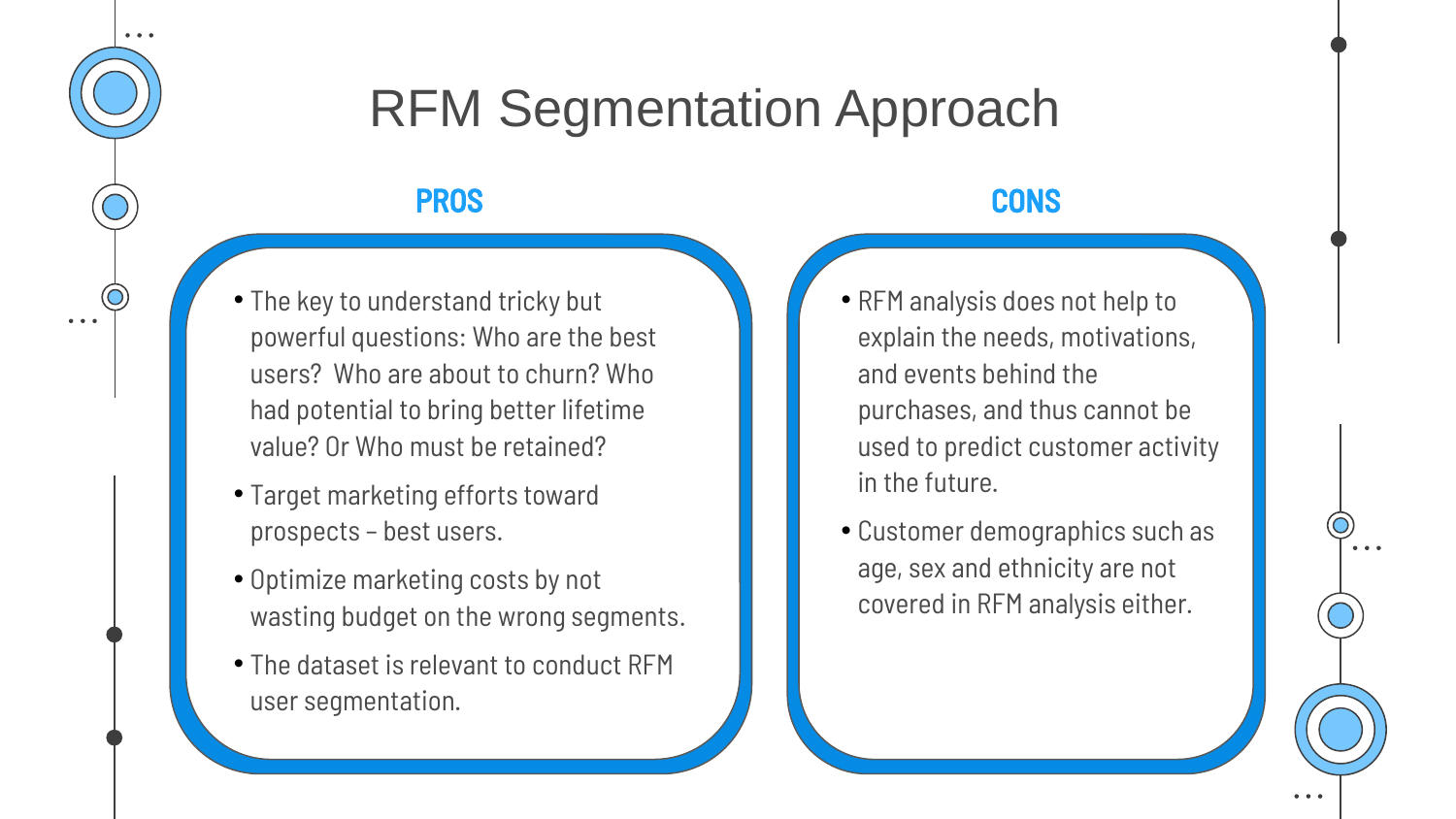

# RFM Segmentation Approach
PROS
CONS

The key to understand tricky but powerful questions: Who are the best users?  Who are about to churn? Who had potential to bring better lifetime value? Or Who must be retained?
Target marketing efforts toward prospects – best users.
Optimize marketing costs by not wasting budget on the wrong segments.
The dataset is relevant to conduct RFM user segmentation.
RFM analysis does not help to explain the needs, motivations, and events behind the purchases, and thus cannot be used to predict customer activity in the future.
Customer demographics such as age, sex and ethnicity are not covered in RFM analysis either.